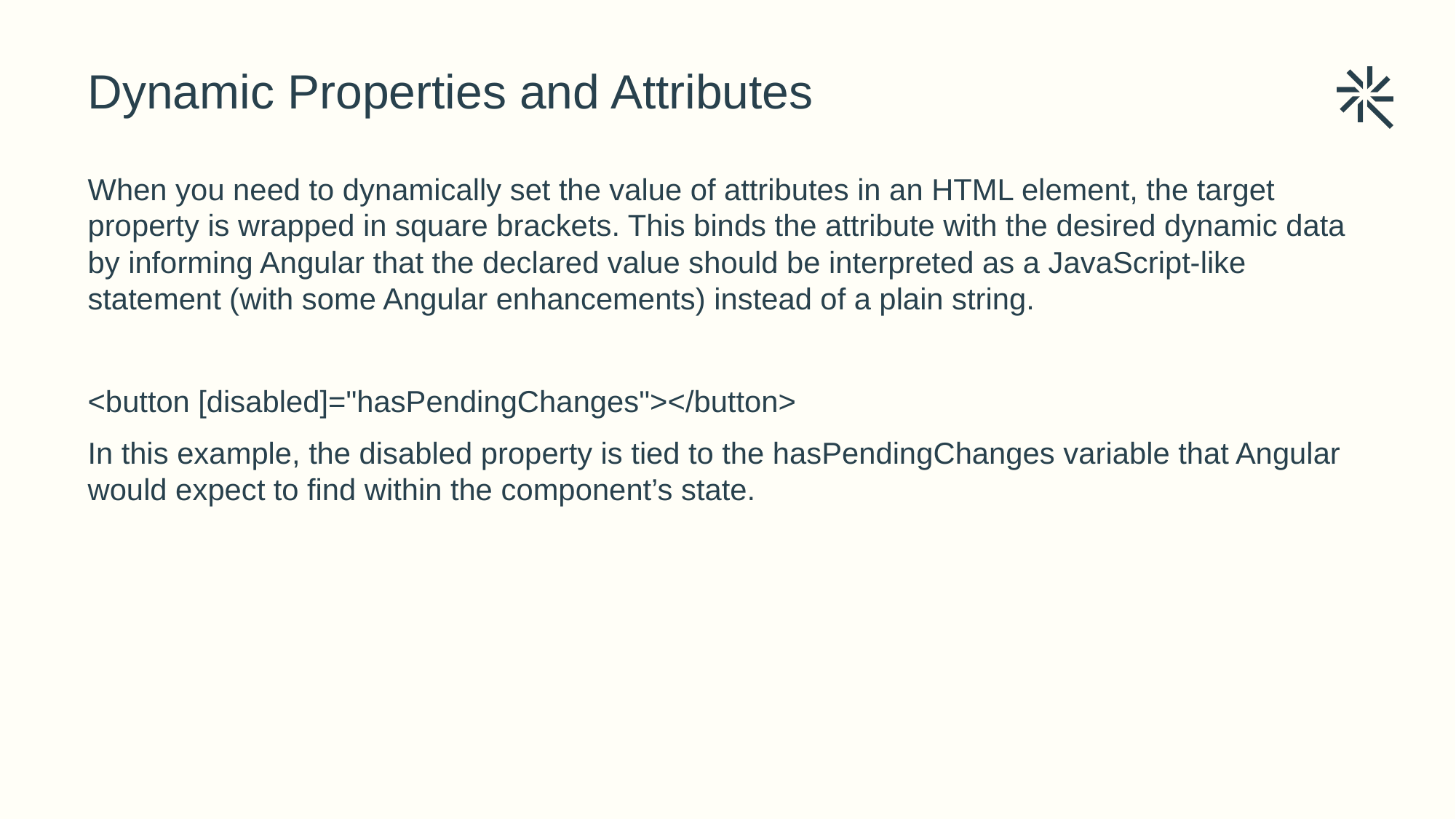

# Dynamic Properties and Attributes
When you need to dynamically set the value of attributes in an HTML element, the target property is wrapped in square brackets. This binds the attribute with the desired dynamic data by informing Angular that the declared value should be interpreted as a JavaScript-like statement (with some Angular enhancements) instead of a plain string.

<button [disabled]="hasPendingChanges"></button>
In this example, the disabled property is tied to the hasPendingChanges variable that Angular would expect to find within the component’s state.